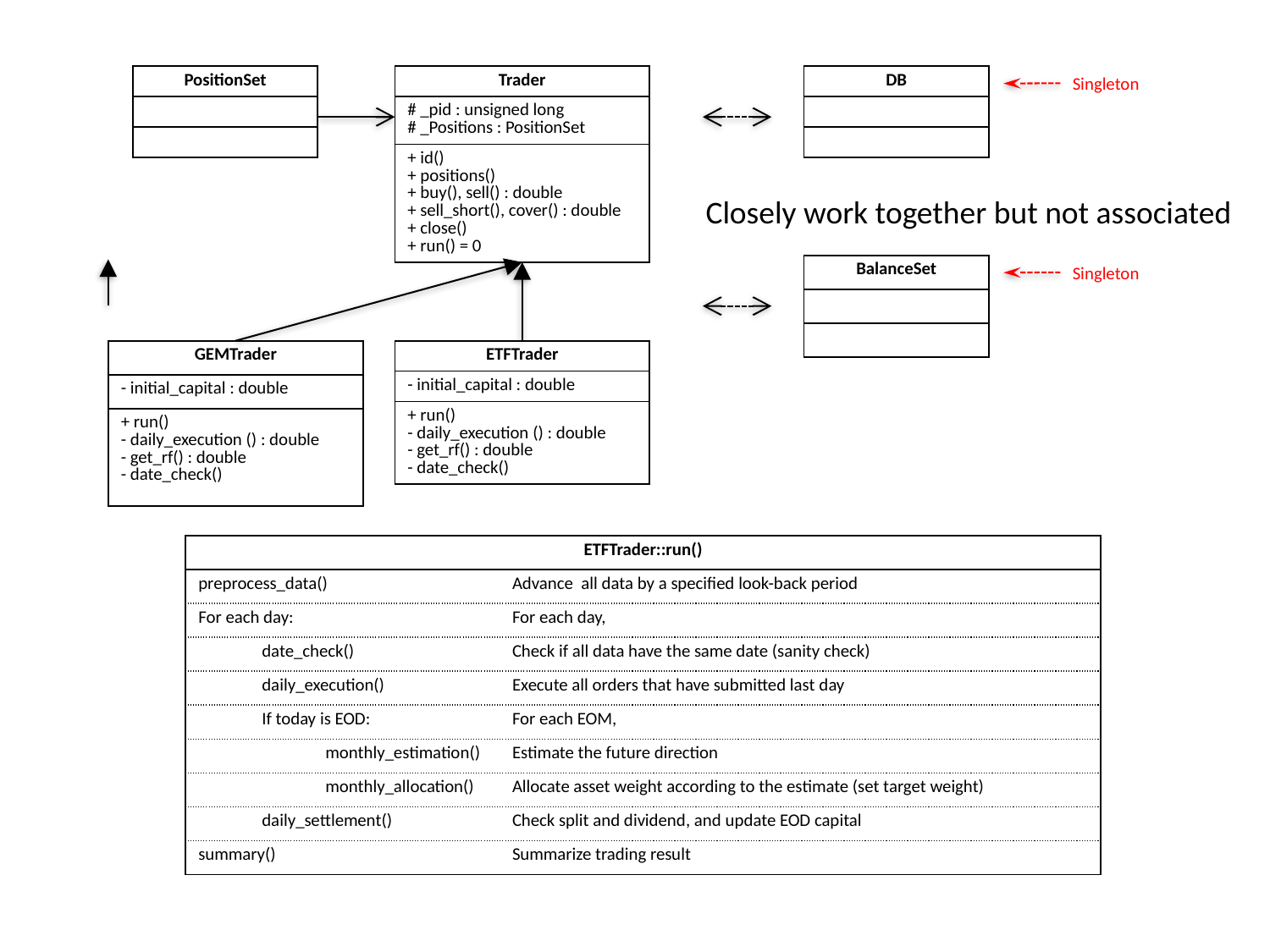

| PositionSet |
| --- |
|  |
|  |
| Trader |
| --- |
| # \_pid : unsigned long # \_Positions : PositionSet |
| + id() + positions() + buy(), sell() : double + sell\_short(), cover() : double + close() + run() = 0 |
| DB |
| --- |
|  |
|  |
Singleton
Closely work together but not associated
| BalanceSet |
| --- |
|  |
|  |
Singleton
| GEMTrader |
| --- |
| - initial\_capital : double |
| + run() - daily\_execution () : double - get\_rf() : double - date\_check() |
| ETFTrader |
| --- |
| - initial\_capital : double |
| + run() - daily\_execution () : double - get\_rf() : double - date\_check() |
| ETFTrader::run() |  |
| --- | --- |
| preprocess\_data() | Advance all data by a specified look-back period |
| For each day: | For each day, |
| date\_check() | Check if all data have the same date (sanity check) |
| daily\_execution() | Execute all orders that have submitted last day |
| If today is EOD: | For each EOM, |
| monthly\_estimation() | Estimate the future direction |
| monthly\_allocation() | Allocate asset weight according to the estimate (set target weight) |
| daily\_settlement() | Check split and dividend, and update EOD capital |
| summary() | Summarize trading result |